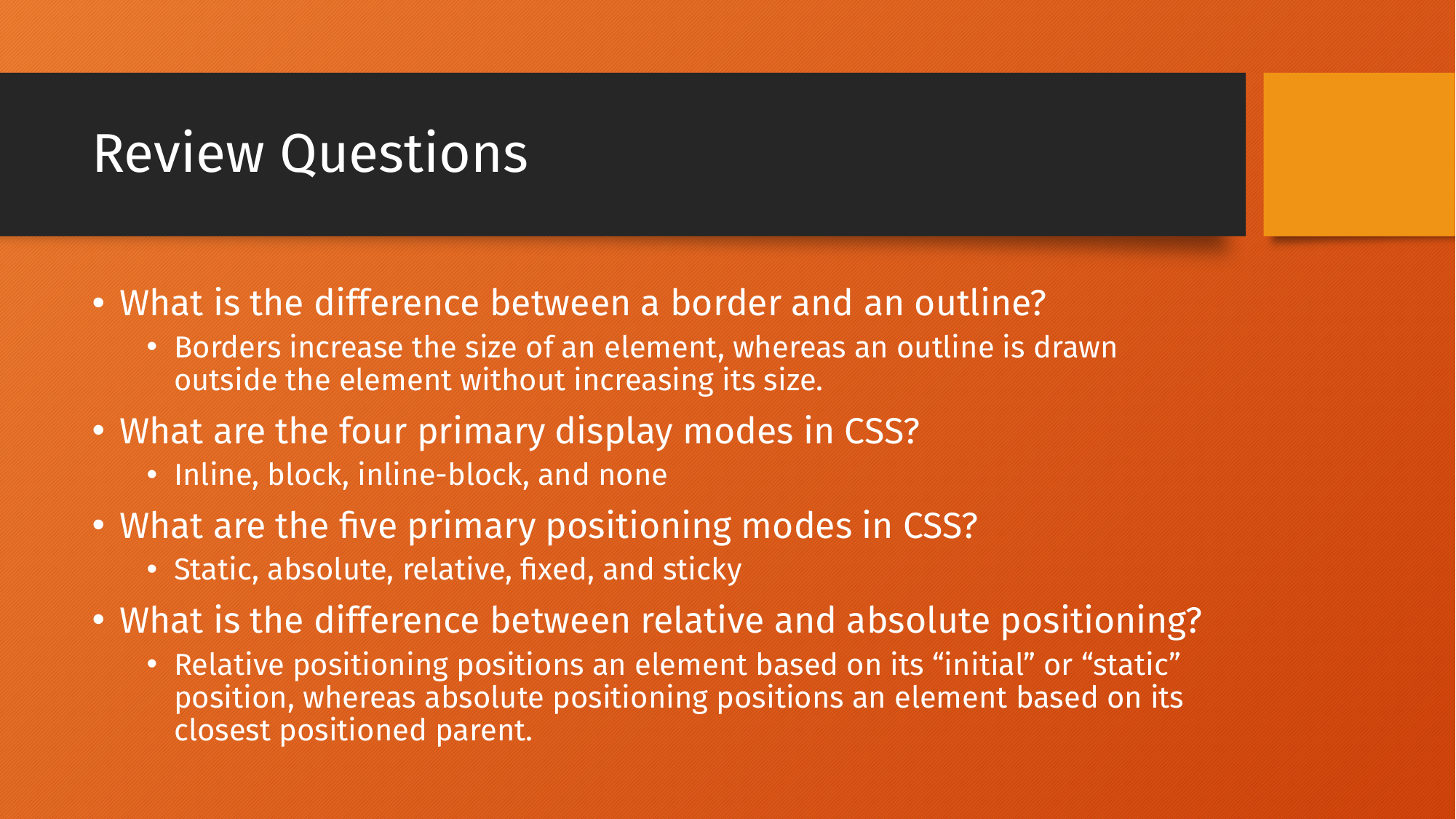

# Review Questions
What is the difference between a border and an outline?
Borders increase the size of an element, whereas an outline is drawn outside the element without increasing its size.
What are the four primary display modes in CSS?
Inline, block, inline-block, and none
What are the five primary positioning modes in CSS?
Static, absolute, relative, fixed, and sticky
What is the difference between relative and absolute positioning?
Relative positioning positions an element based on its “initial” or “static” position, whereas absolute positioning positions an element based on its closest positioned parent.